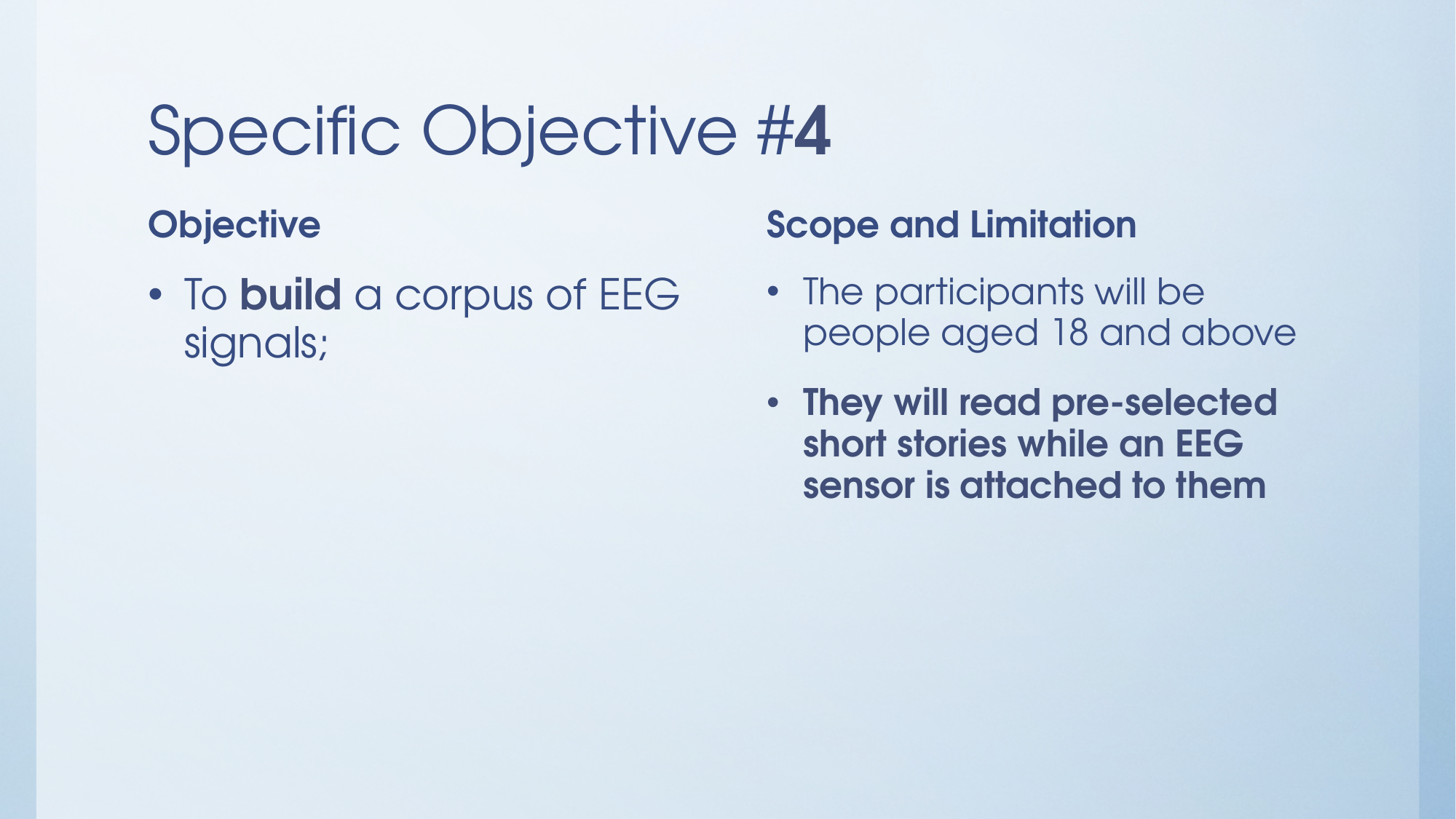

# Specific Objective #4
Objective
Scope and Limitation
To build a corpus of EEG signals;
The participants will be people aged 18 and above
They will read pre-selected short stories while an EEG sensor is attached to them